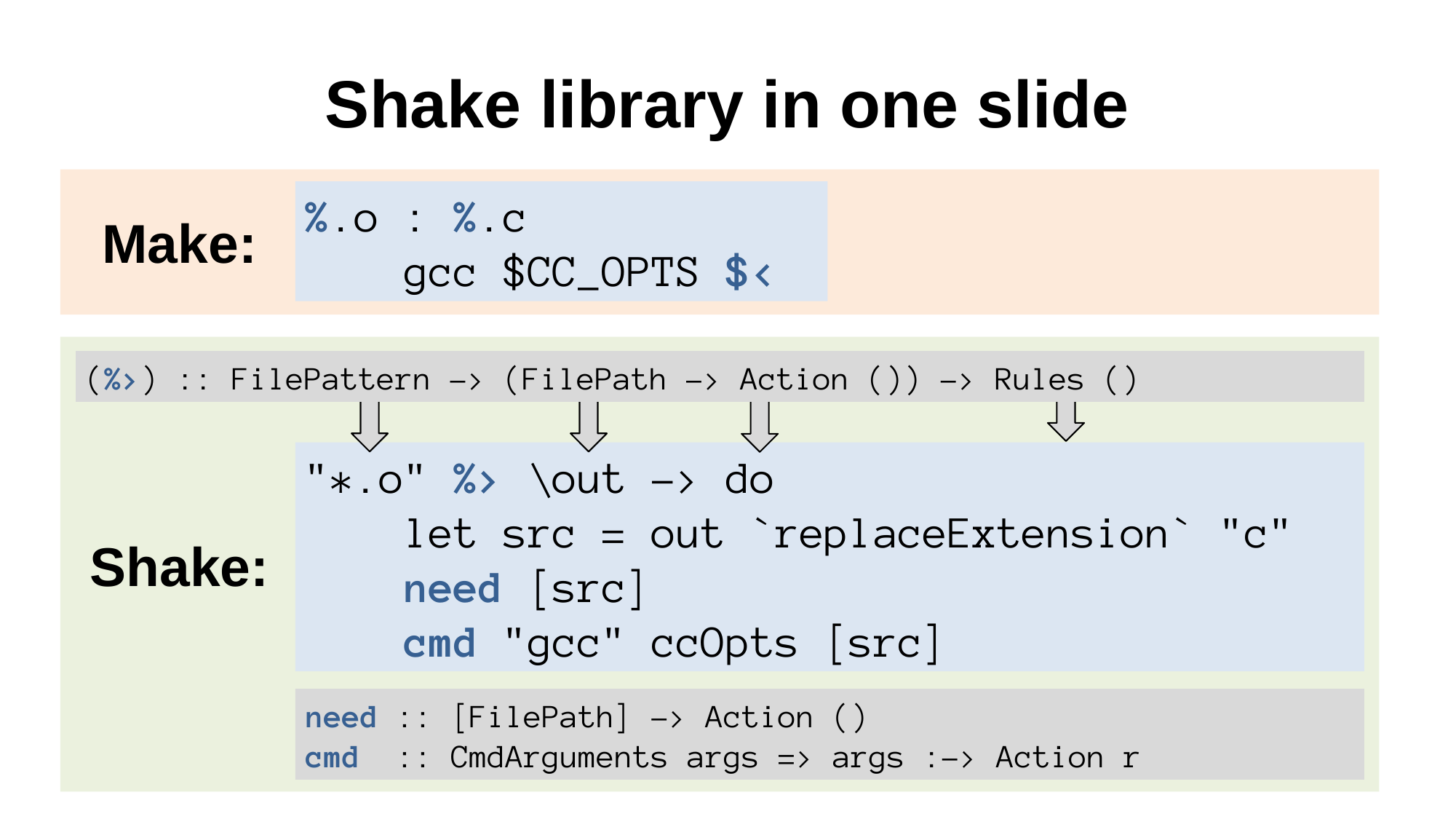

# Shake library in one slide

%.o : %.c
    gcc $CC_OPTS $<
Make:

(%>) :: FilePattern -> (FilePath -> Action ()) -> Rules ()

"*.o" %> \out -> do
    let src = out `replaceExtension` "c"
    need [src]
    cmd "gcc" ccOpts [src]
Shake:
need :: [FilePath] -> Action ()
cmd  :: CmdArguments args => args :-> Action r